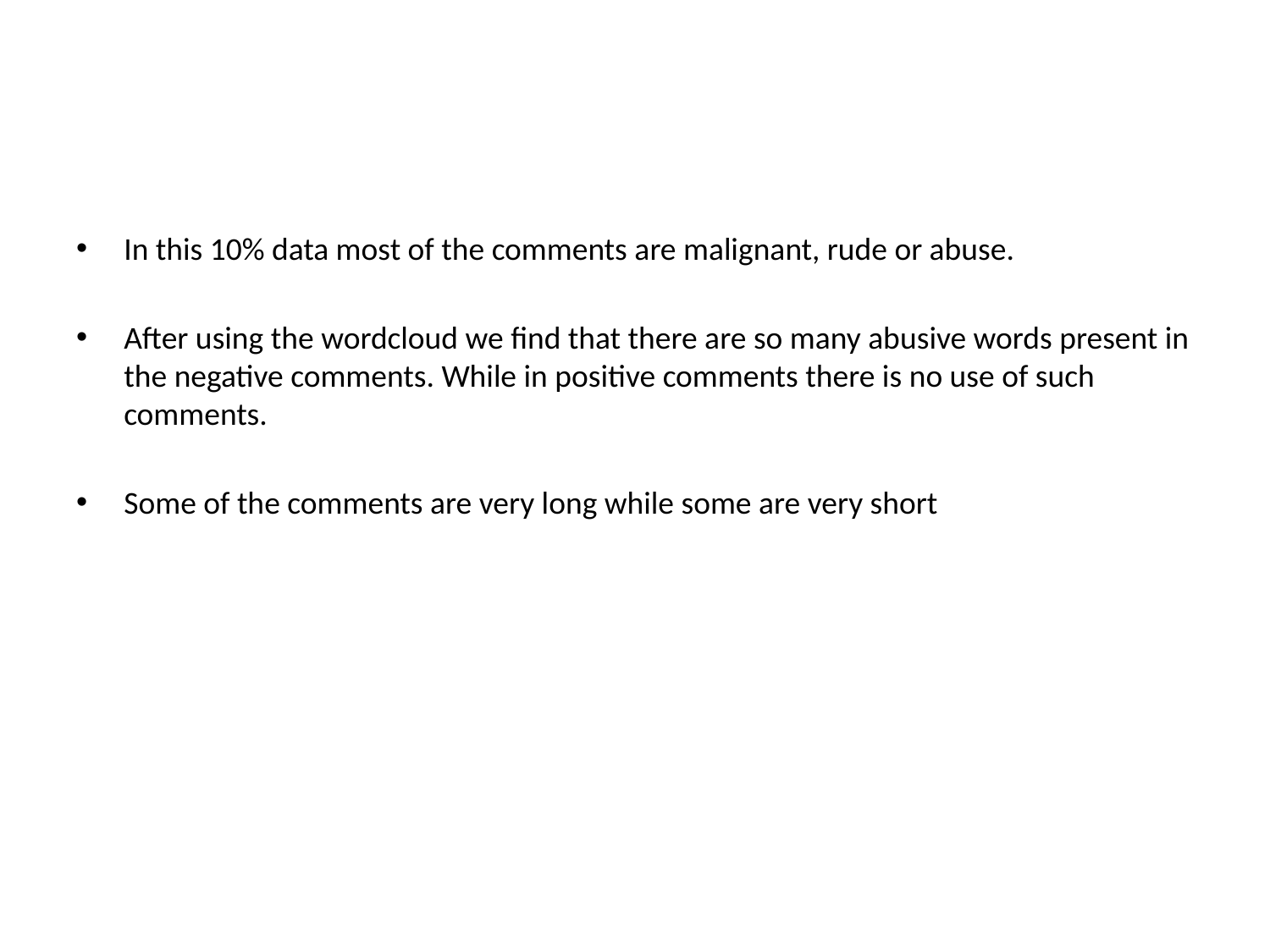

In this 10% data most of the comments are malignant, rude or abuse.

After using the wordcloud we find that there are so many abusive words present in the negative comments. While in positive comments there is no use of such comments.

Some of the comments are very long while some are very short